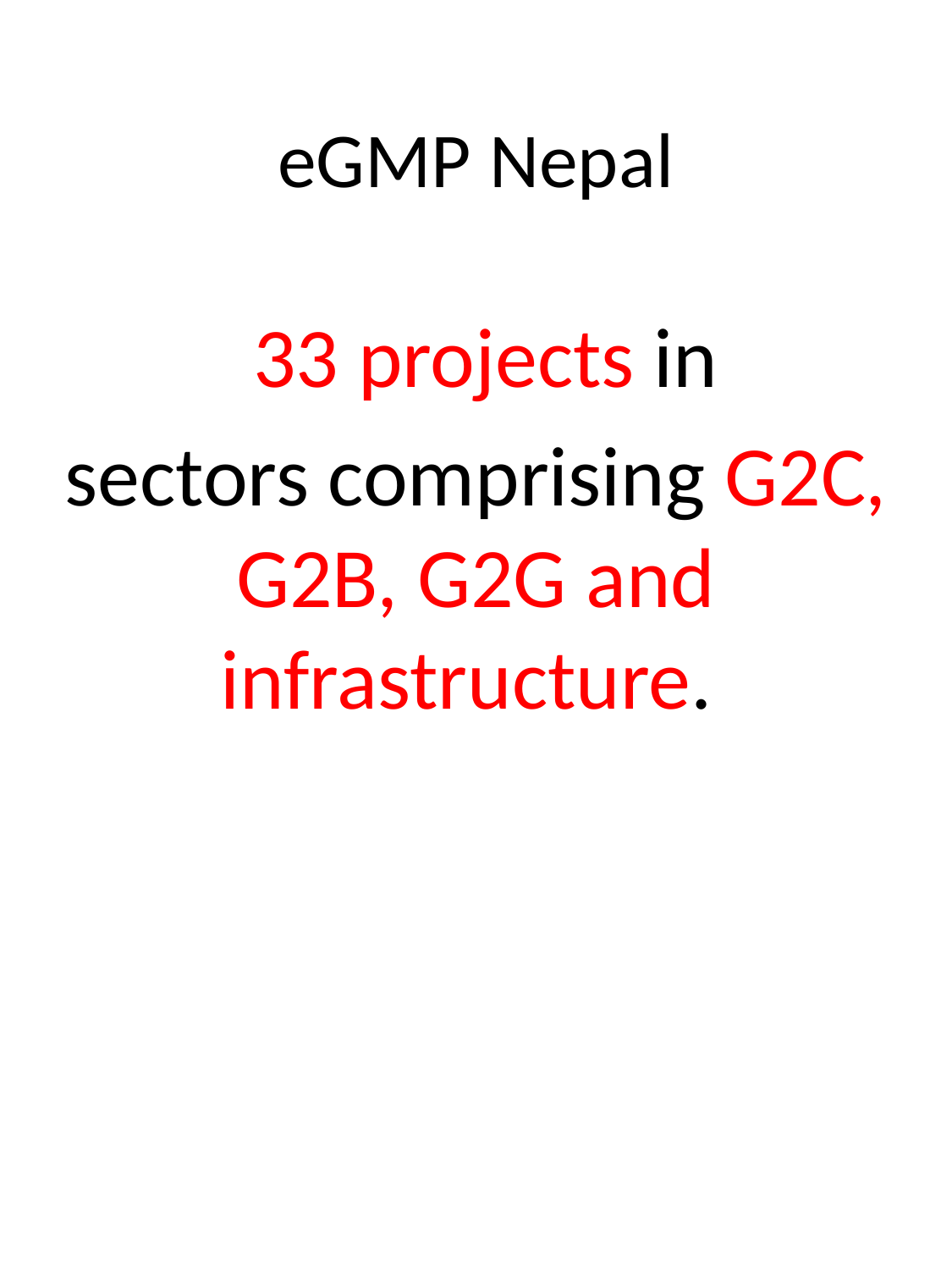

# eGMP Nepal
 33 projects in
sectors comprising G2C, G2B, G2G and infrastructure.